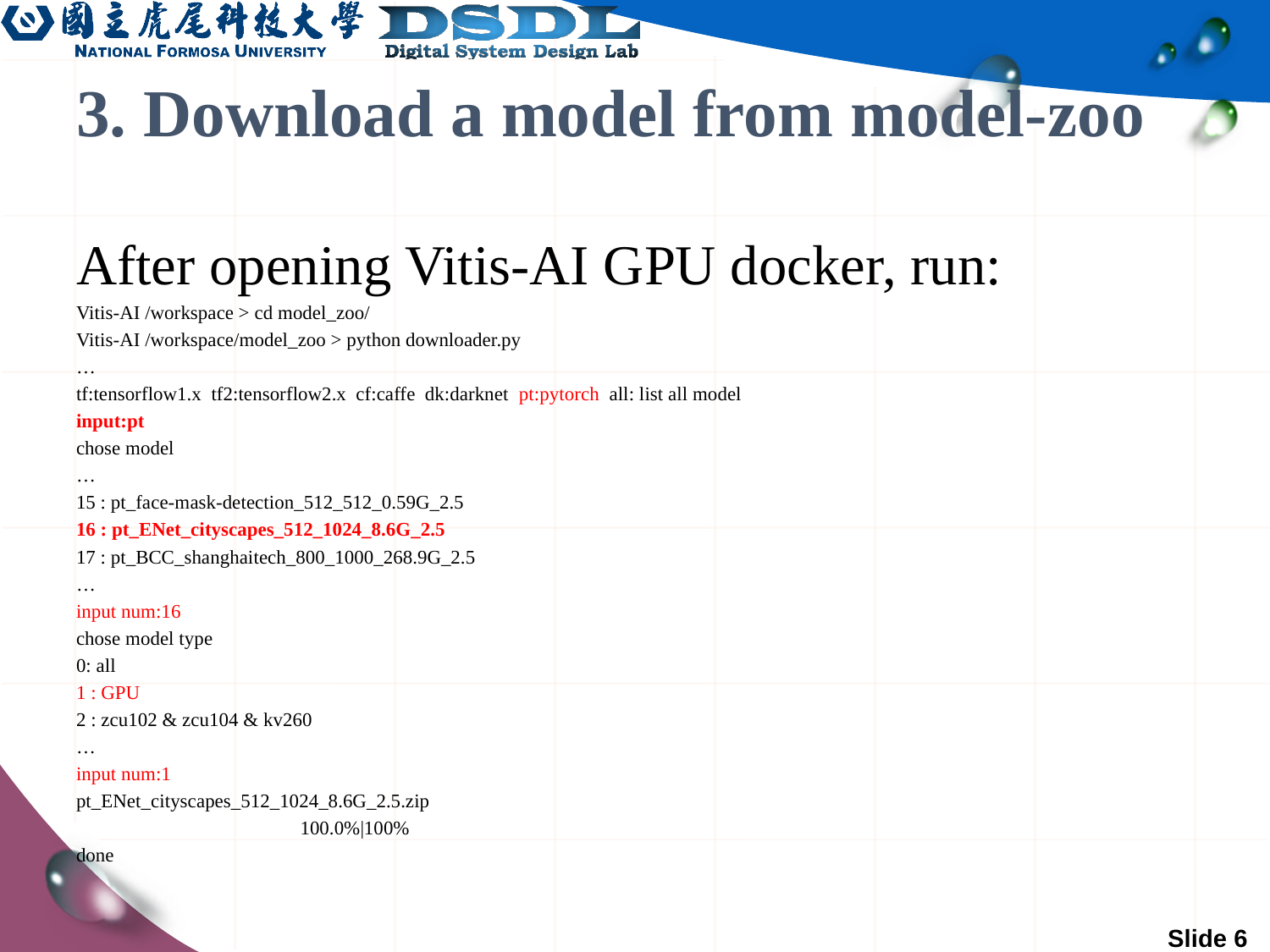

# 3. Download a model from model-zoo
After opening Vitis-AI GPU docker, run:
Vitis-AI /workspace > cd model_zoo/
Vitis-AI /workspace/model_zoo > python downloader.py
…
tf:tensorflow1.x  tf2:tensorflow2.x  cf:caffe  dk:darknet  pt:pytorch  all: list all model
input:pt
chose model
…
15 : pt_face-mask-detection_512_512_0.59G_2.5
16 : pt_ENet_cityscapes_512_1024_8.6G_2.5
17 : pt_BCC_shanghaitech_800_1000_268.9G_2.5
…
input num:16
chose model type
0: all
1 : GPU
2 : zcu102 & zcu104 & kv260
…
input num:1
pt_ENet_cityscapes_512_1024_8.6G_2.5.zip
                                              100.0%|100%
done